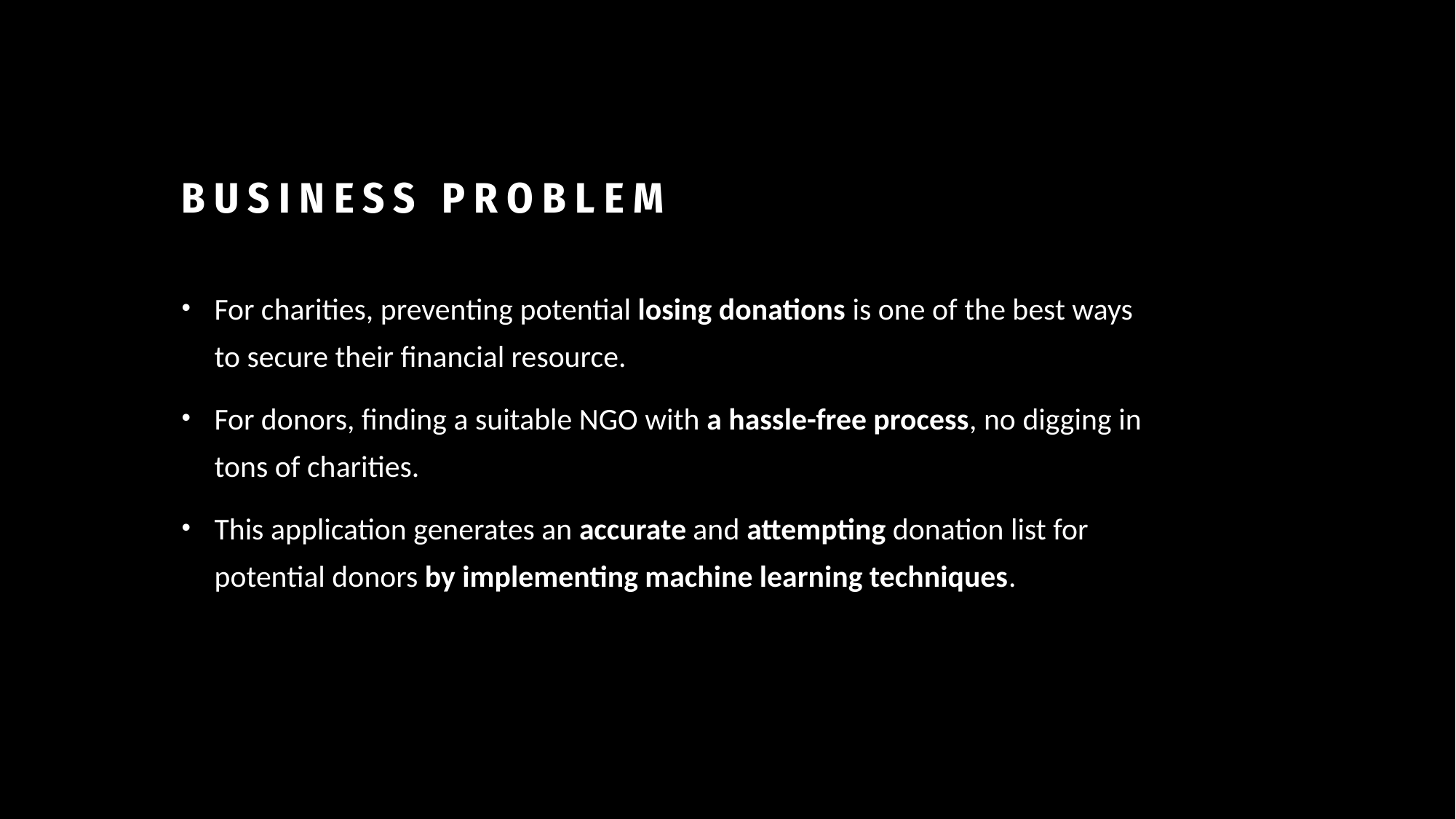

# business problem
For charities, preventing potential losing donations is one of the best ways to secure their financial resource.
For donors, finding a suitable NGO with a hassle-free process, no digging in tons of charities.
This application generates an accurate and attempting donation list for potential donors by implementing machine learning techniques.